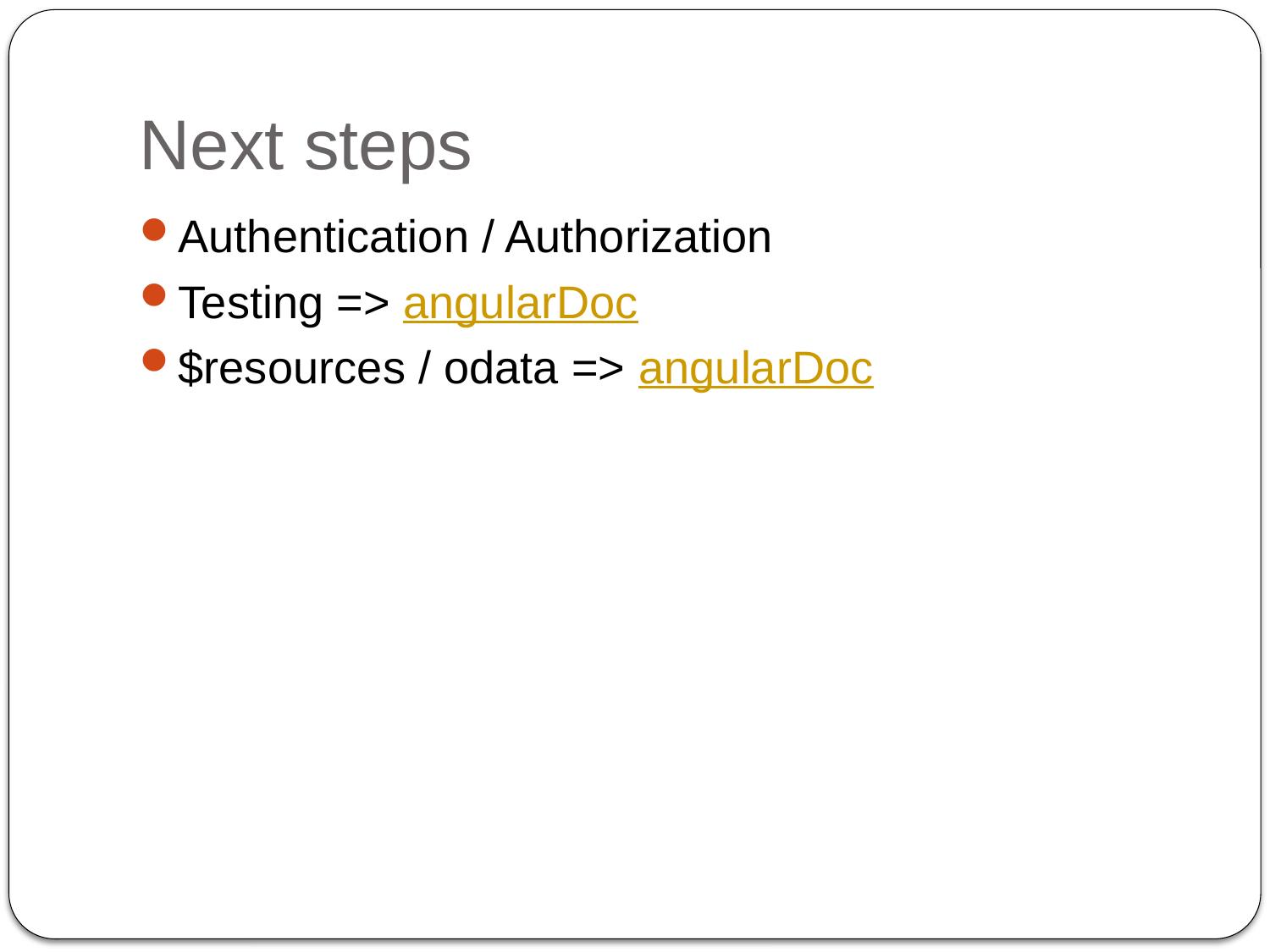

# Next steps
Authentication / Authorization
Testing => angularDoc
$resources / odata => angularDoc